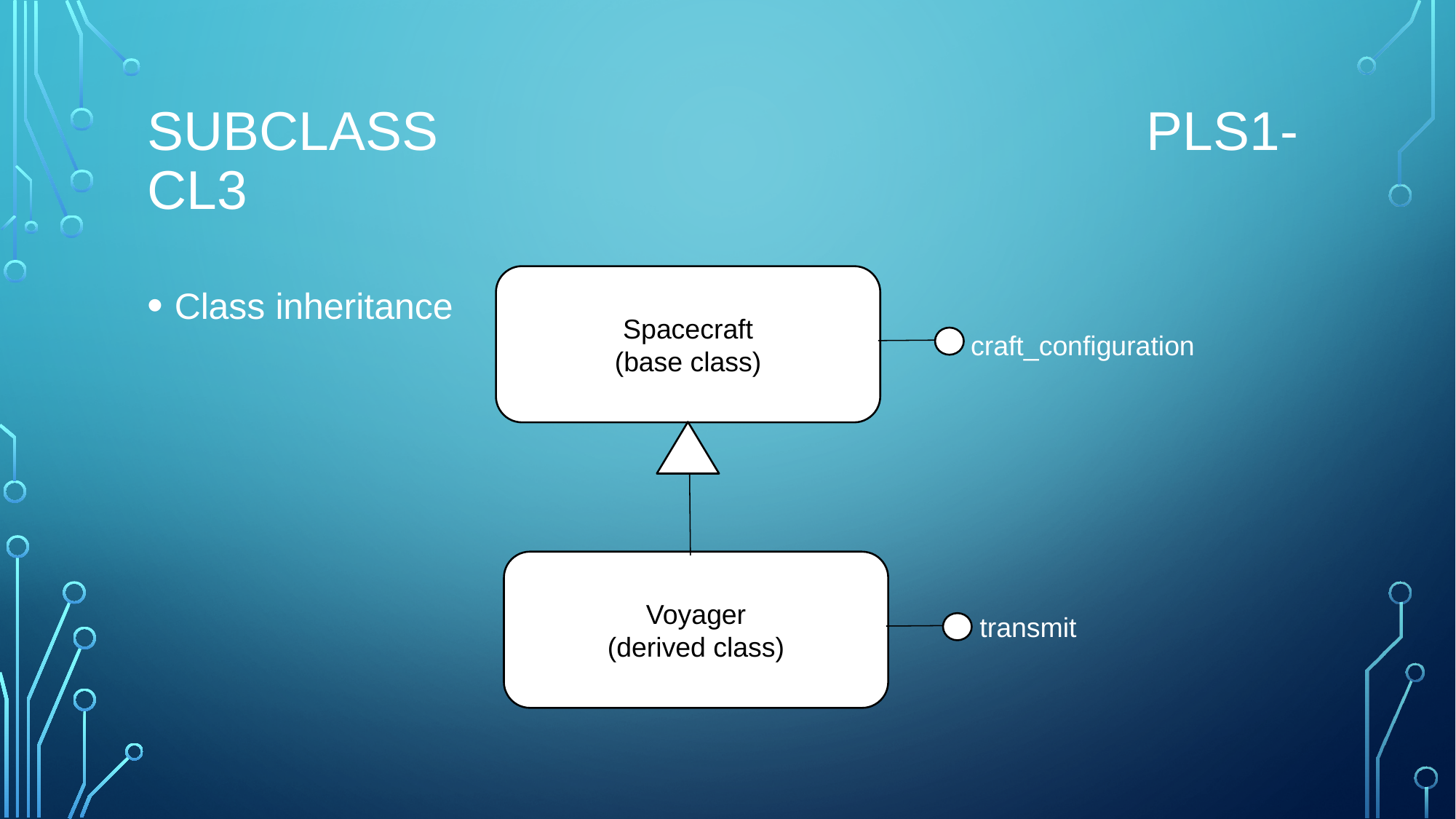

# Subclass                                               PLS1-CL3
Spacecraft
(base class)
Class inheritance
craft_configuration

Voyager
(derived class)
transmit